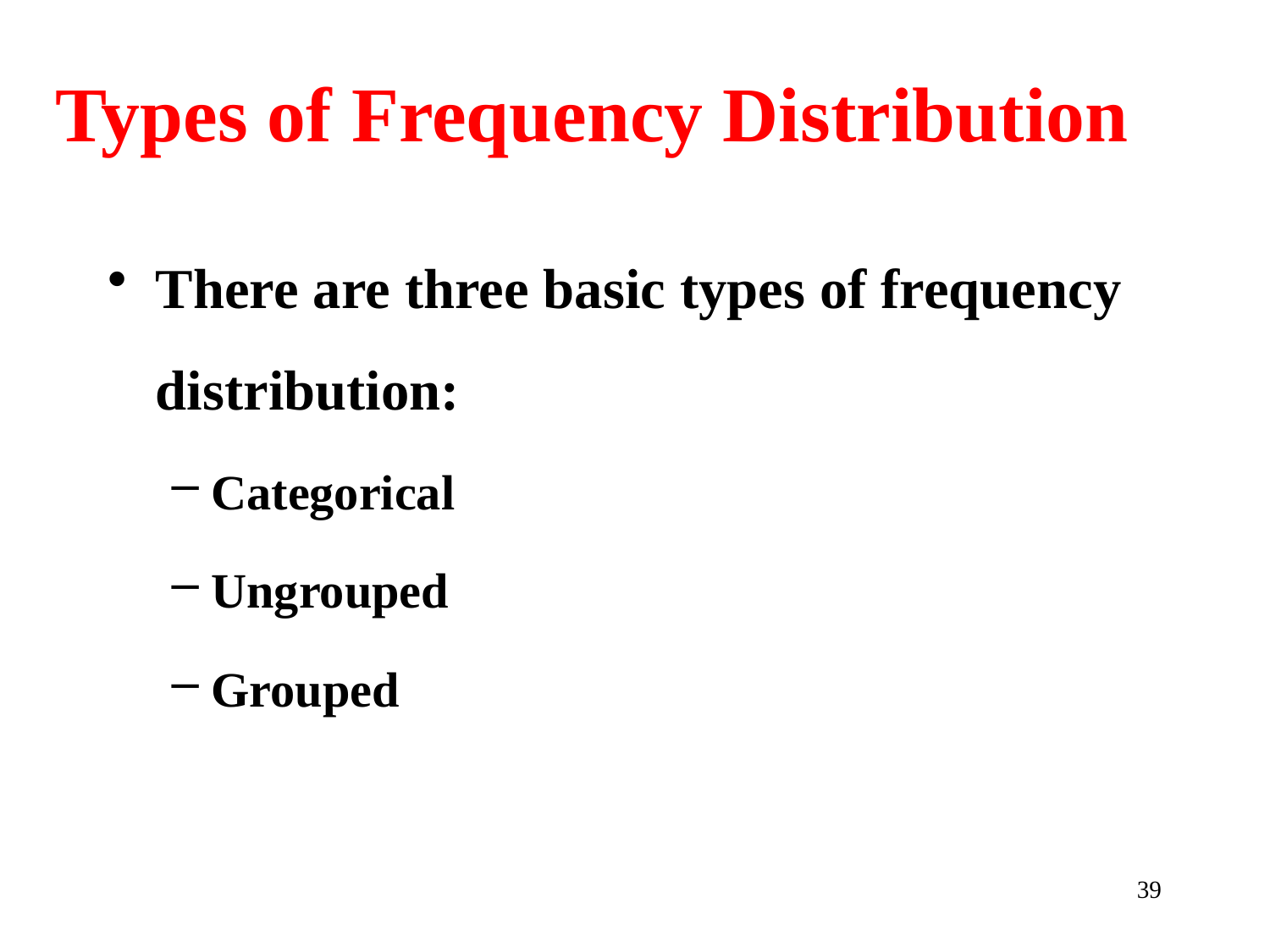

# Types of Frequency Distribution
There are three basic types of frequency distribution:
Categorical
Ungrouped
Grouped
39